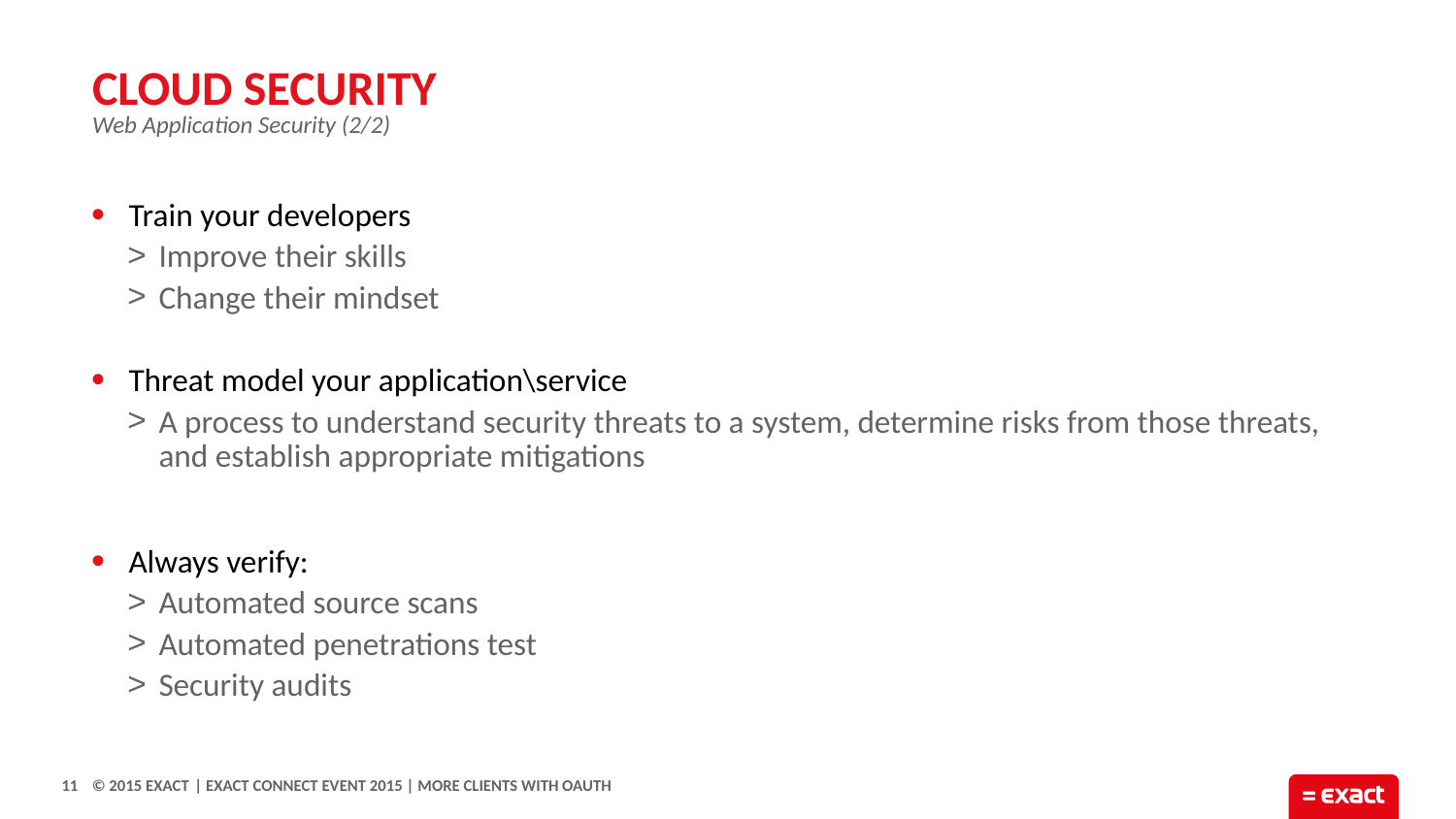

# CLOUD SECURITY Web Application Security (2/2)
Train your developers
Improve their skills
Change their mindset

Threat model your application\service
A process to understand security threats to a system, determine risks from those threats, and establish appropriate mitigations

Always verify:
Automated source scans
Automated penetrations test
Security audits
11
| Exact Connect event 2015 | More clients with OAuth